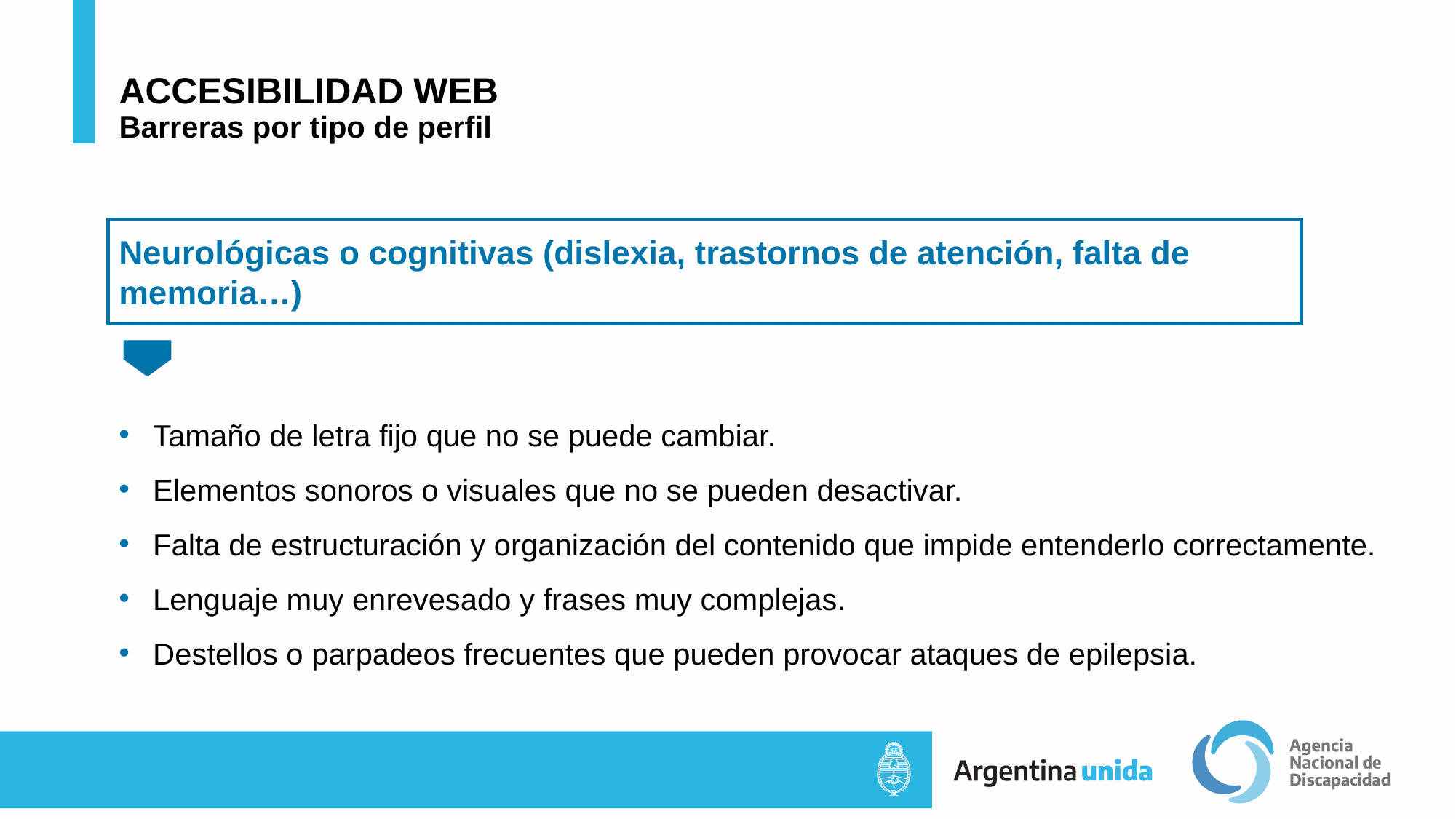

# ACCESIBILIDAD WEB Barreras por tipo de perfil
Neurológicas o cognitivas (dislexia, trastornos de atención, falta de memoria…)

Tamaño de letra fijo que no se puede cambiar.
Elementos sonoros o visuales que no se pueden desactivar.
Falta de estructuración y organización del contenido que impide entenderlo correctamente.
Lenguaje muy enrevesado y frases muy complejas.
Destellos o parpadeos frecuentes que pueden provocar ataques de epilepsia.